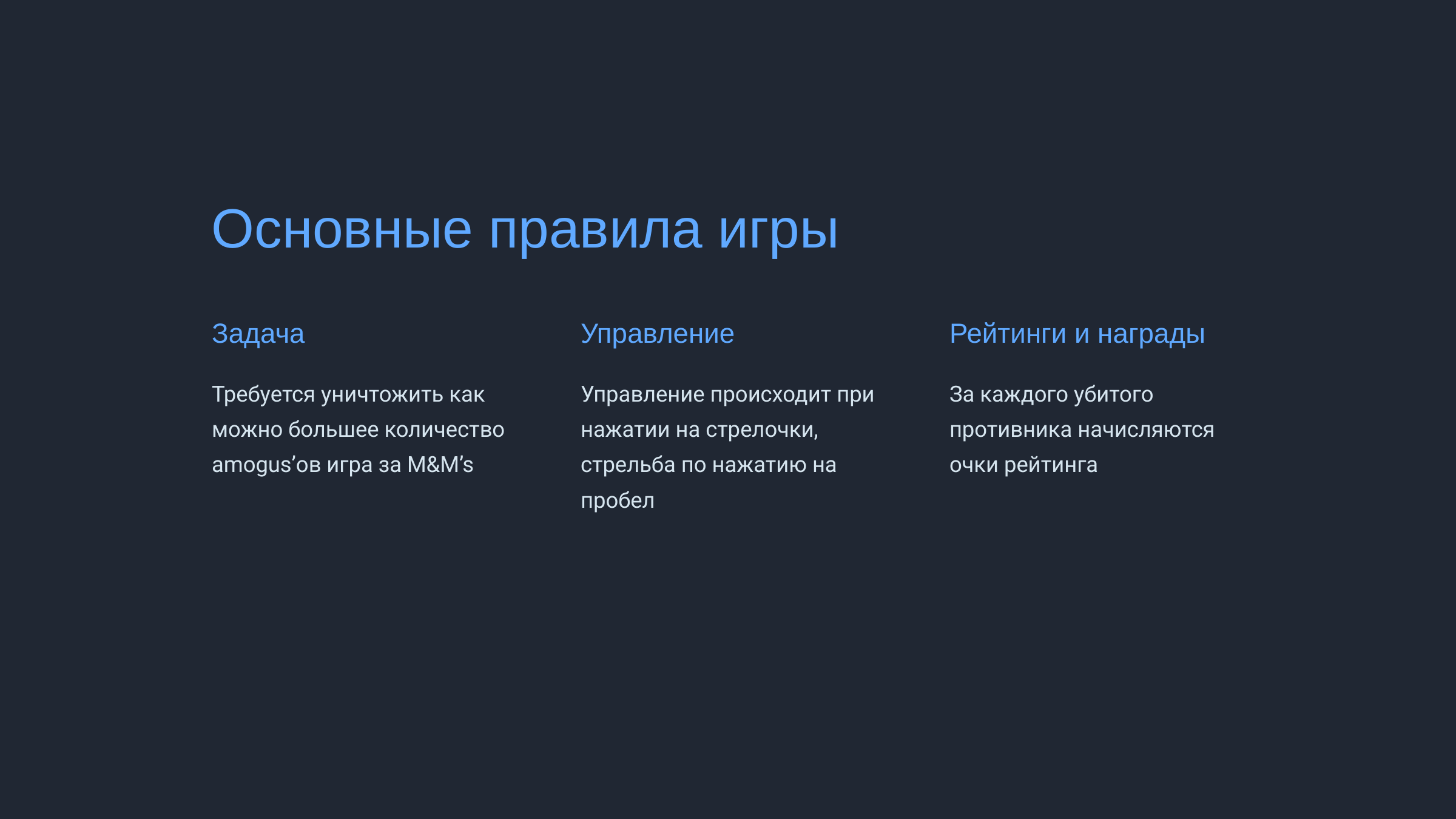

Основные правила игры
Задача
Управление
Рейтинги и награды
Требуется уничтожить как можно большее количество amogus’ов игра за M&M’s
Управление происходит при нажатии на стрелочки, стрельба по нажатию на пробел
За каждого убитого противника начисляются очки рейтинга